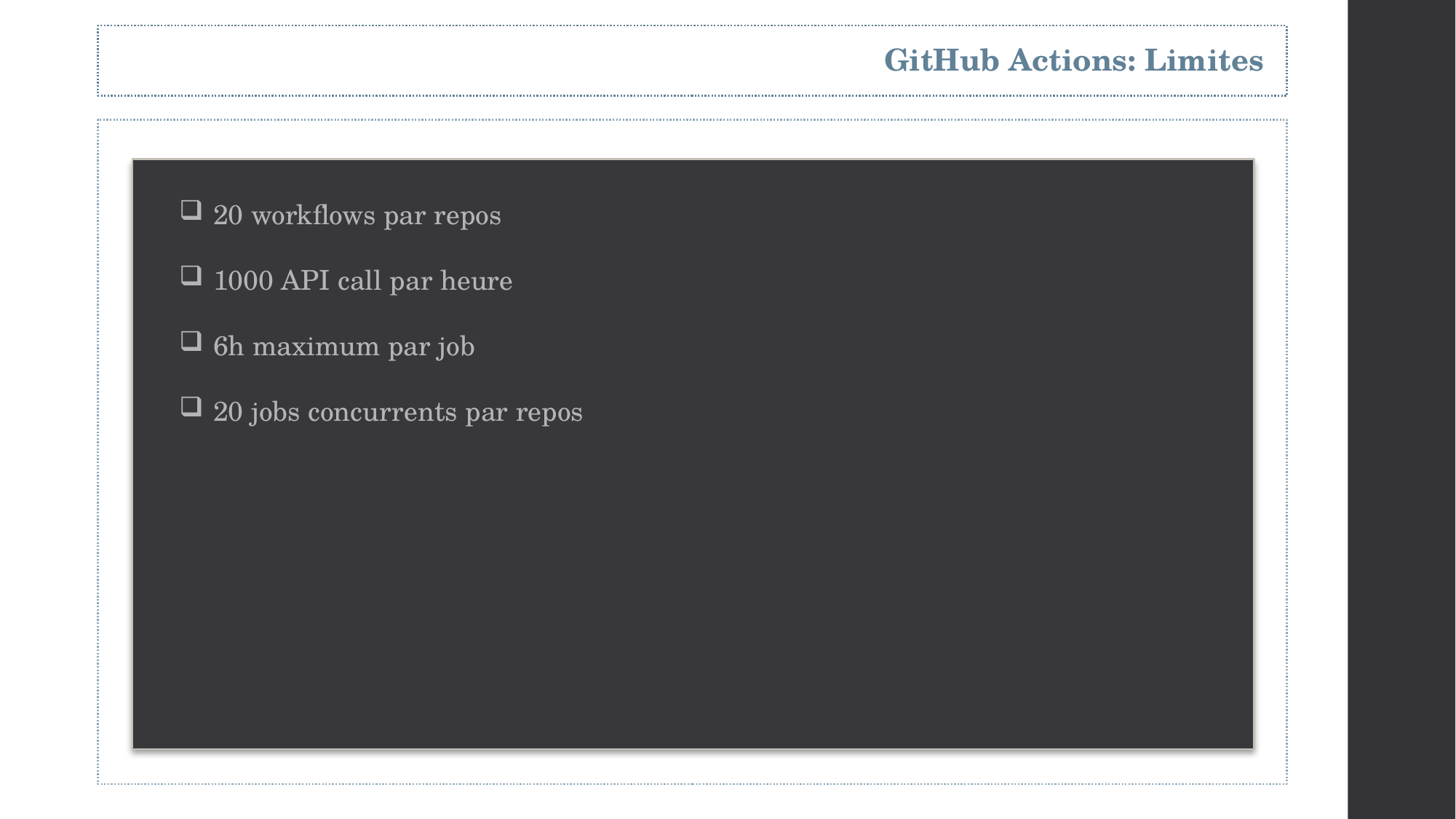

GitHub Actions: Limites

20 workflows par repos

1000 API call par heure

6h maximum par job

20 jobs concurrents par repos